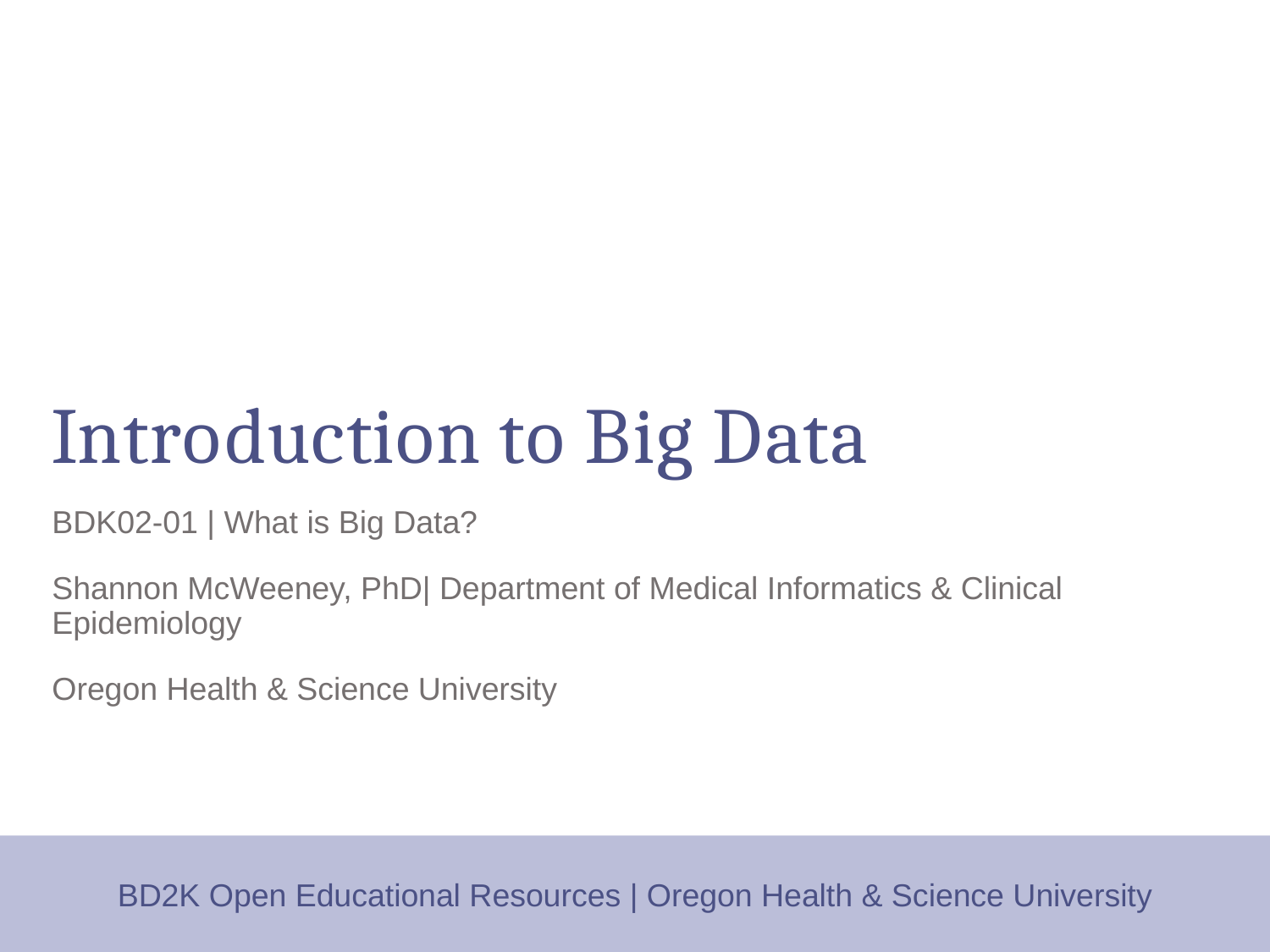

# Introduction to Big Data
BDK02-01 | What is Big Data?
Shannon McWeeney, PhD| Department of Medical Informatics & Clinical Epidemiology
Oregon Health & Science University